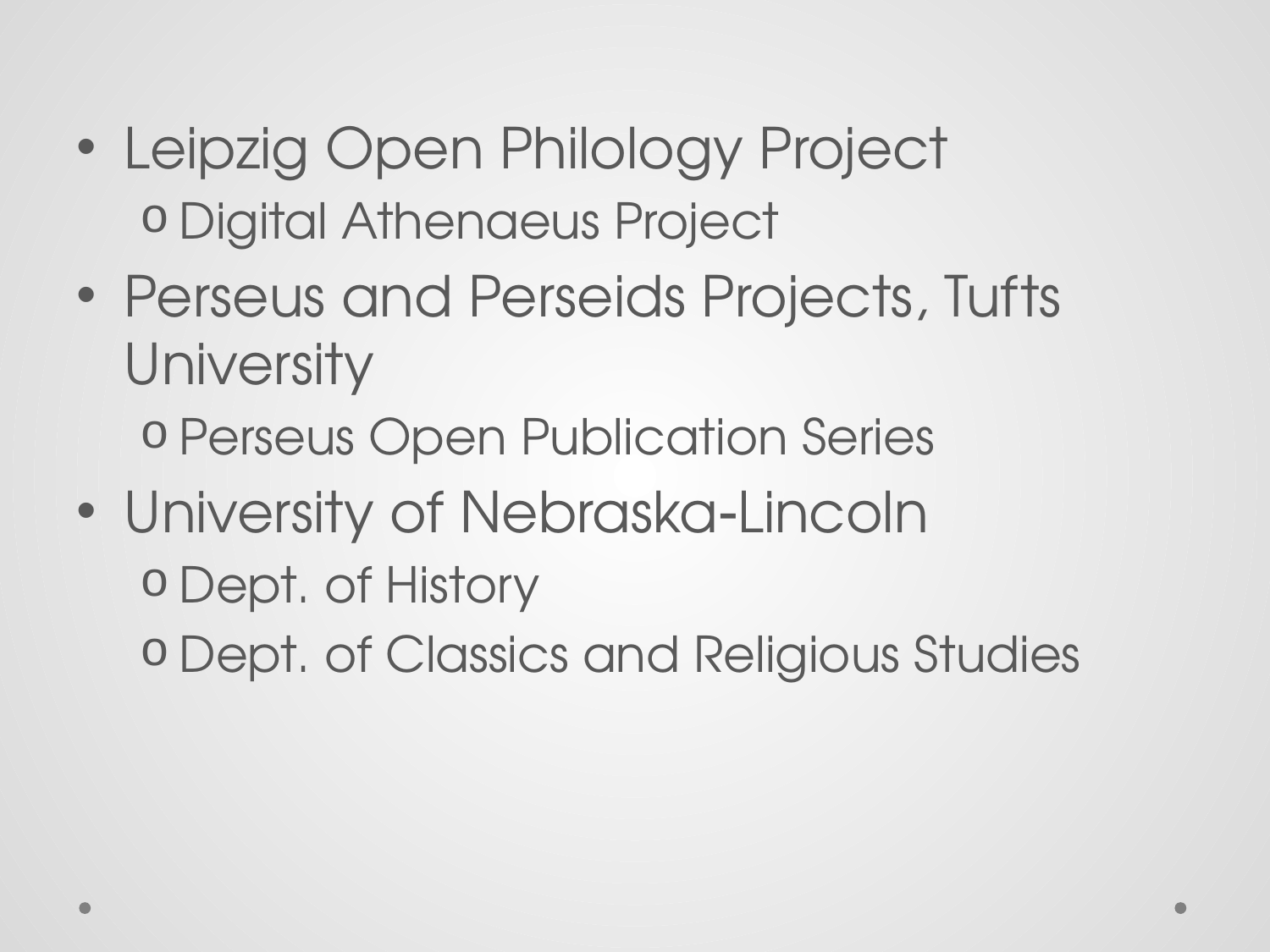

#
Leipzig Open Philology Project
Digital Athenaeus Project
Perseus and Perseids Projects, Tufts University
Perseus Open Publication Series
University of Nebraska−Lincoln
Dept. of History
Dept. of Classics and Religious Studies